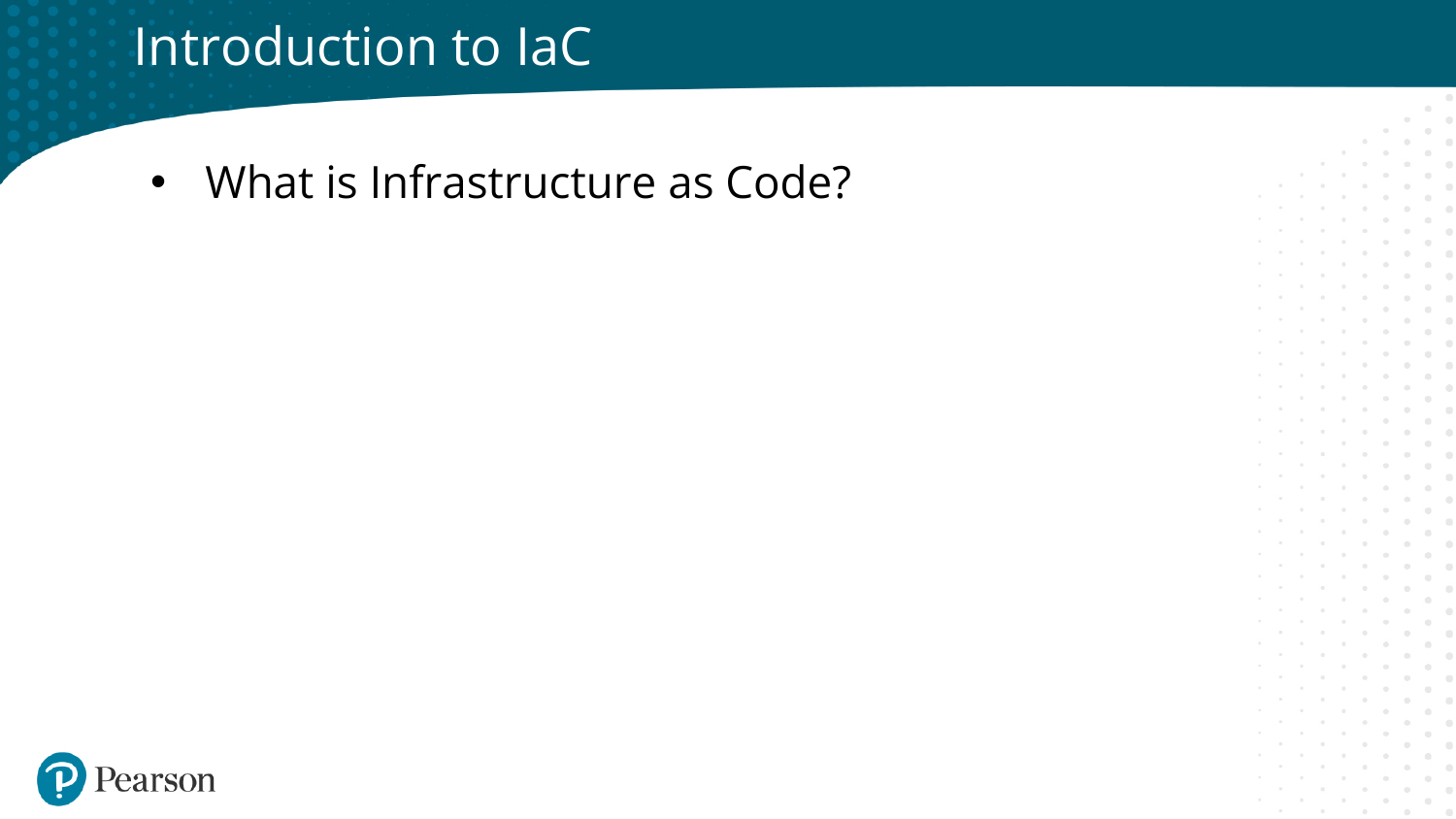

# Introduction to IaC
What is Infrastructure as Code?